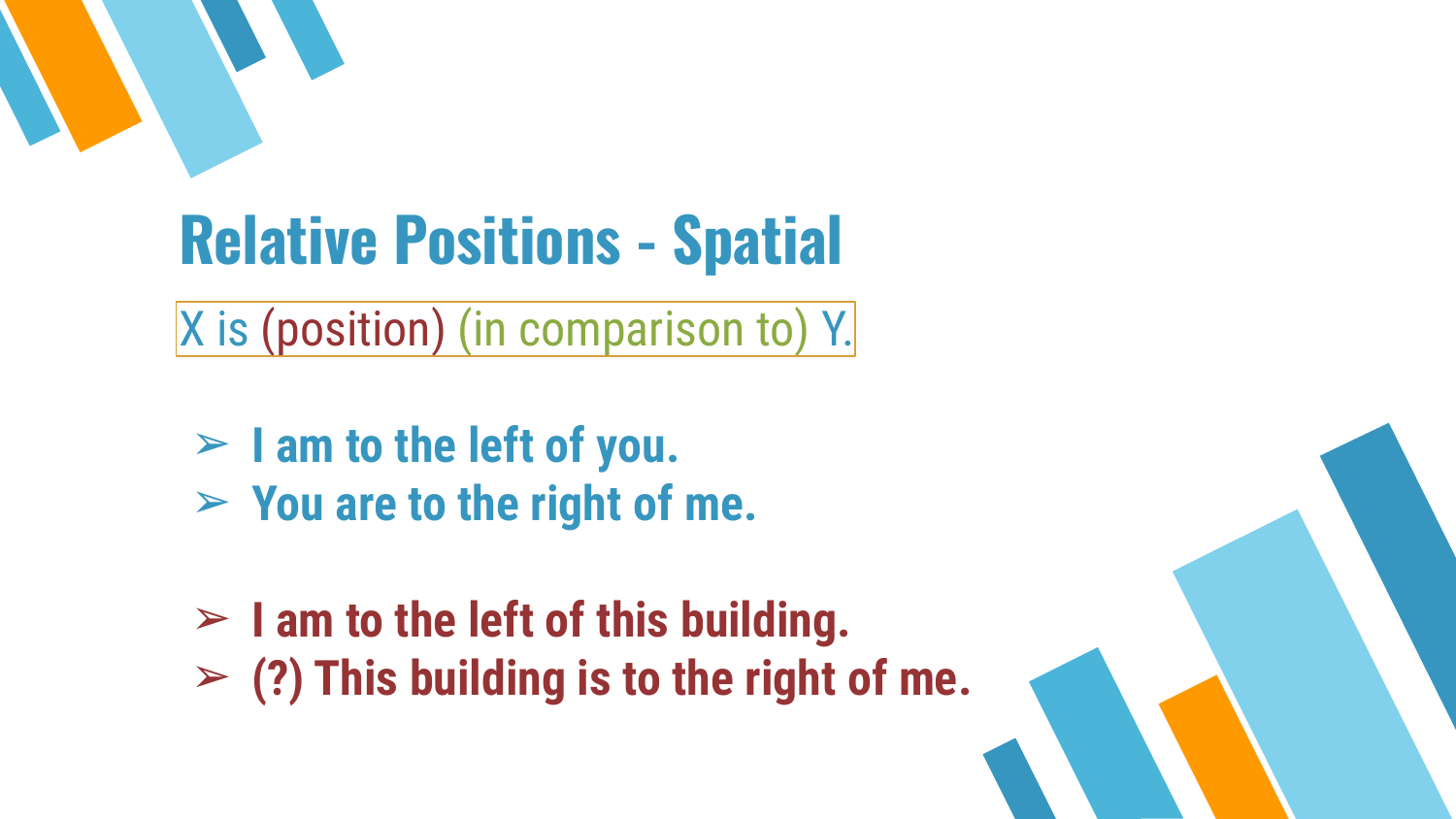

# Relative Positions - Spatial
X is (position) (in comparison to) Y.

I am to the left of you.
You are to the right of me.

I am to the left of this building.
(?) This building is to the right of me.